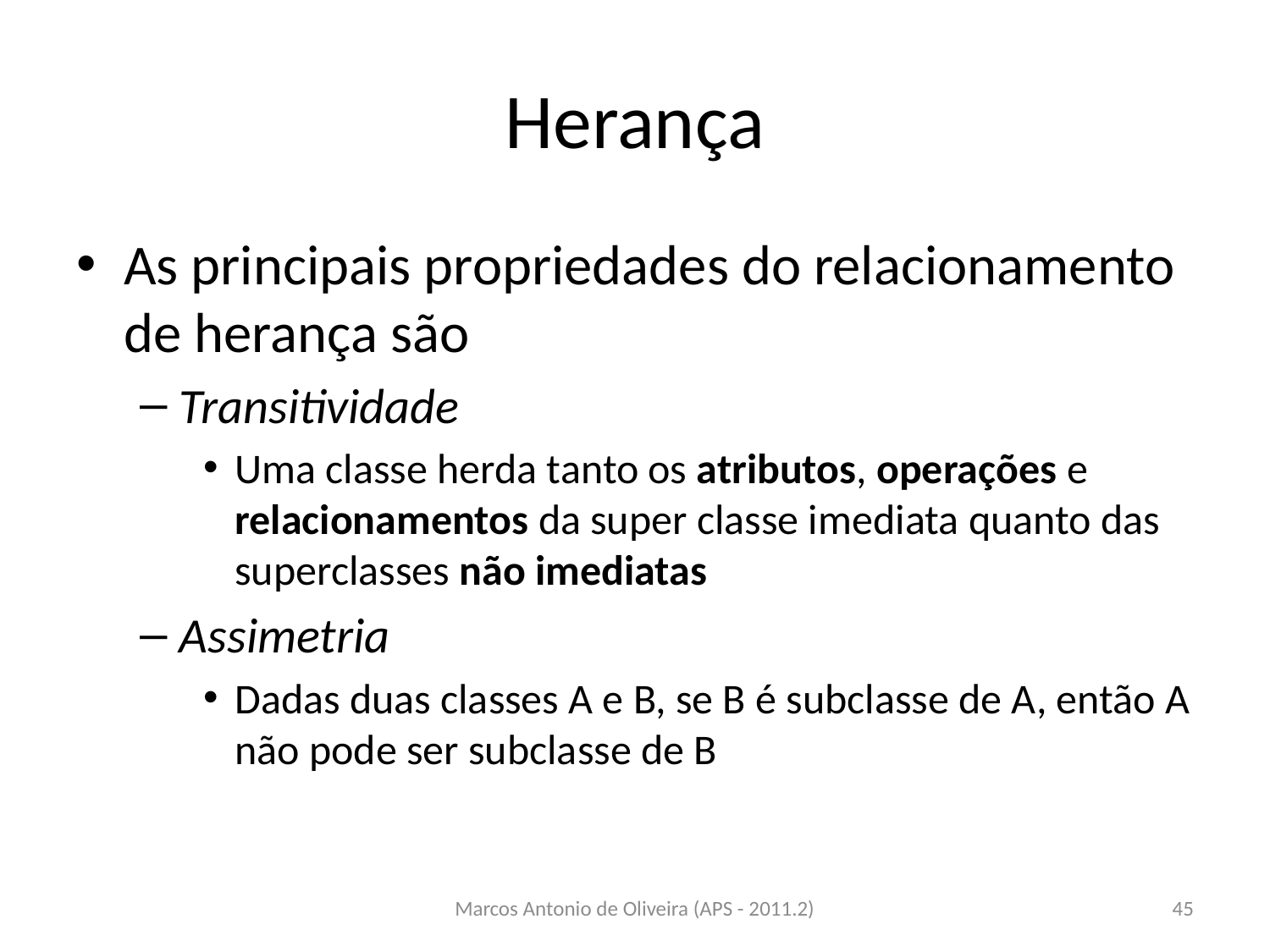

# Herança
As principais propriedades do relacionamento de herança são
Transitividade
Uma classe herda tanto os atributos, operações e relacionamentos da super classe imediata quanto das superclasses não imediatas
Assimetria
Dadas duas classes A e B, se B é subclasse de A, então A não pode ser subclasse de B

Marcos Antonio de Oliveira (APS - 2011.2)
45